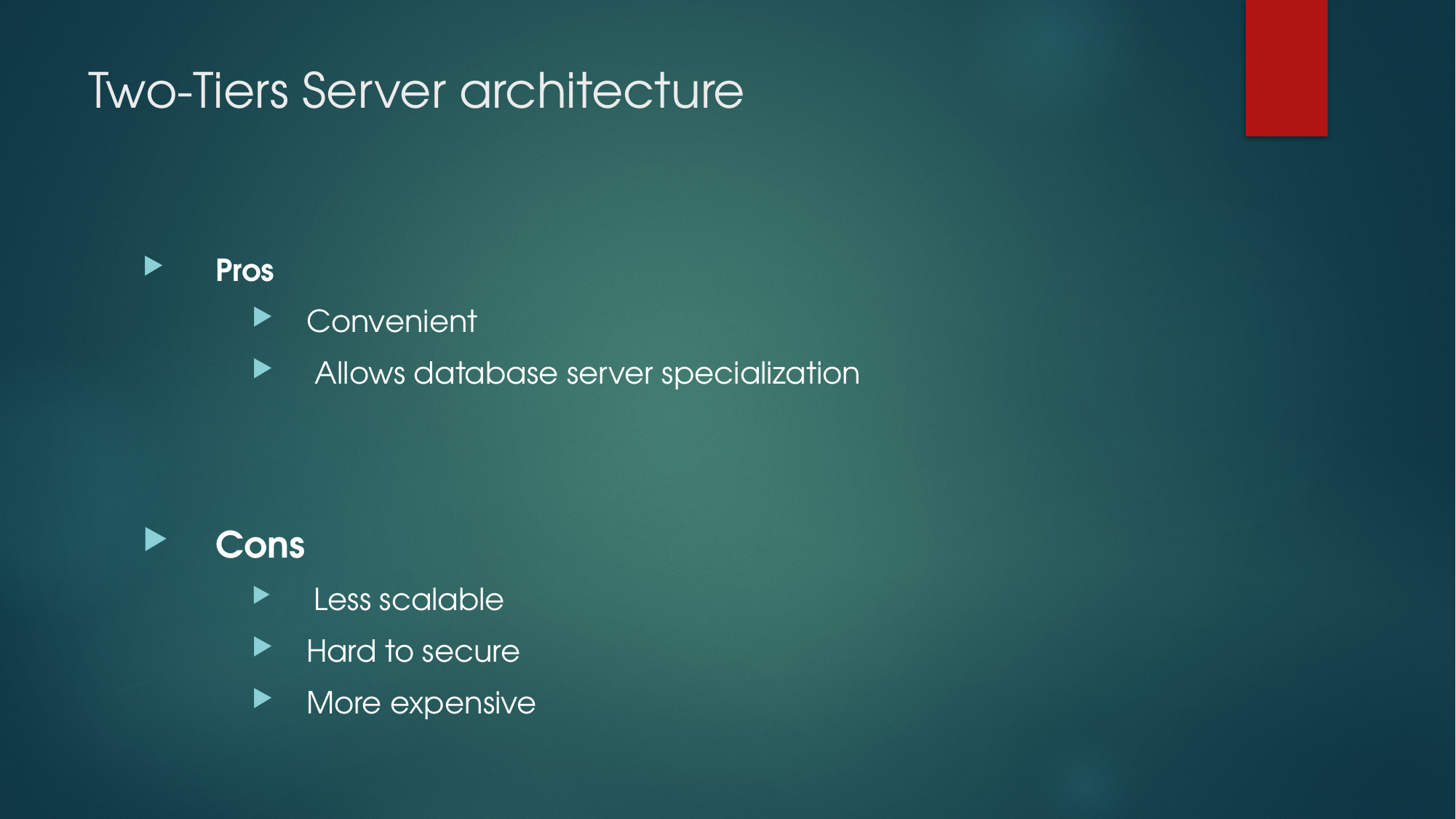

# Two-Tiers Server architecture
Pros
Convenient
 Allows database server specialization

Cons
 Less scalable
Hard to secure
More expensive